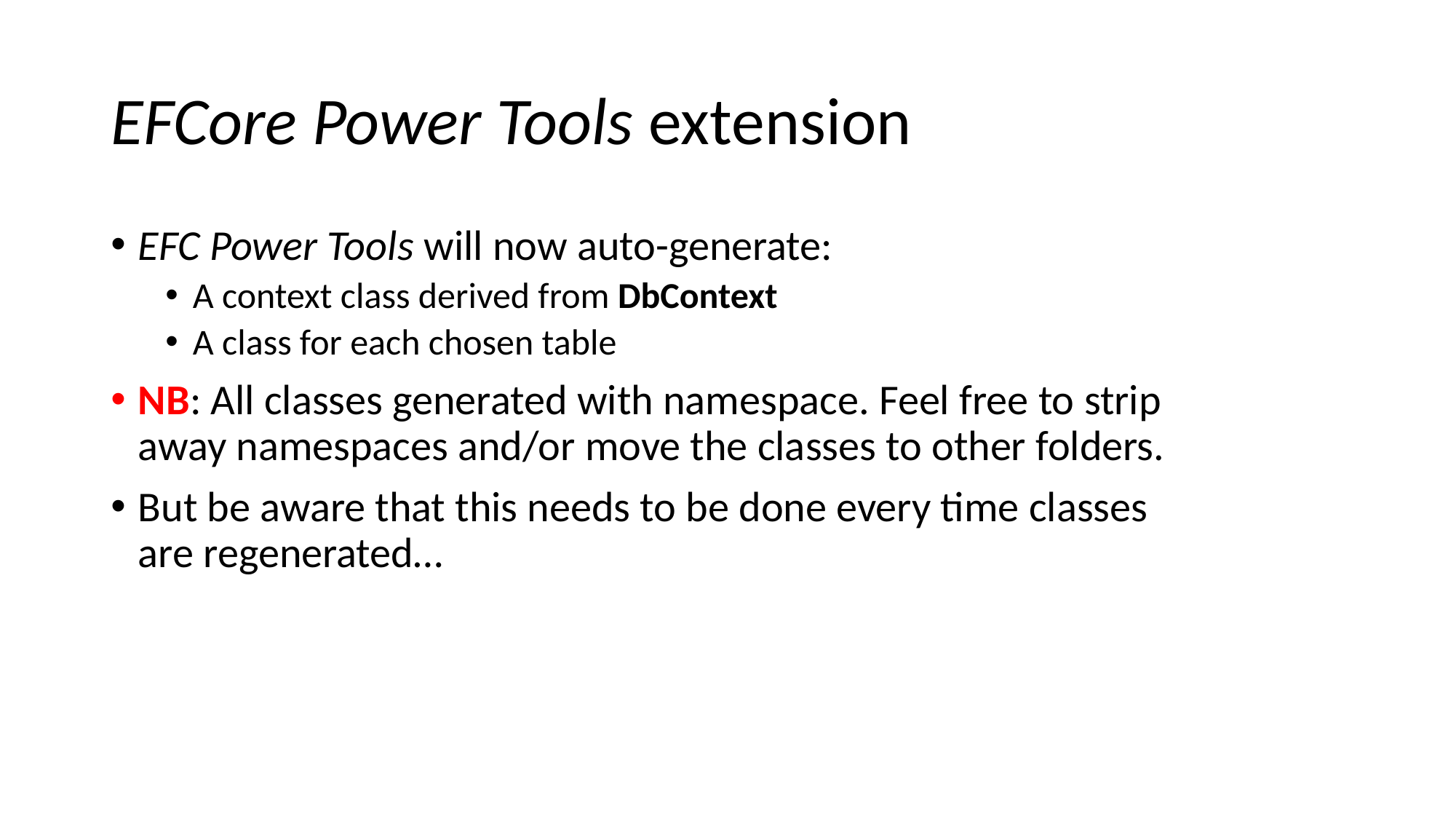

# EFCore Power Tools extension
EFC Power Tools will now auto-generate:
A context class derived from DbContext
A class for each chosen table
NB: All classes generated with namespace. Feel free to strip away namespaces and/or move the classes to other folders.
But be aware that this needs to be done every time classes are regenerated…